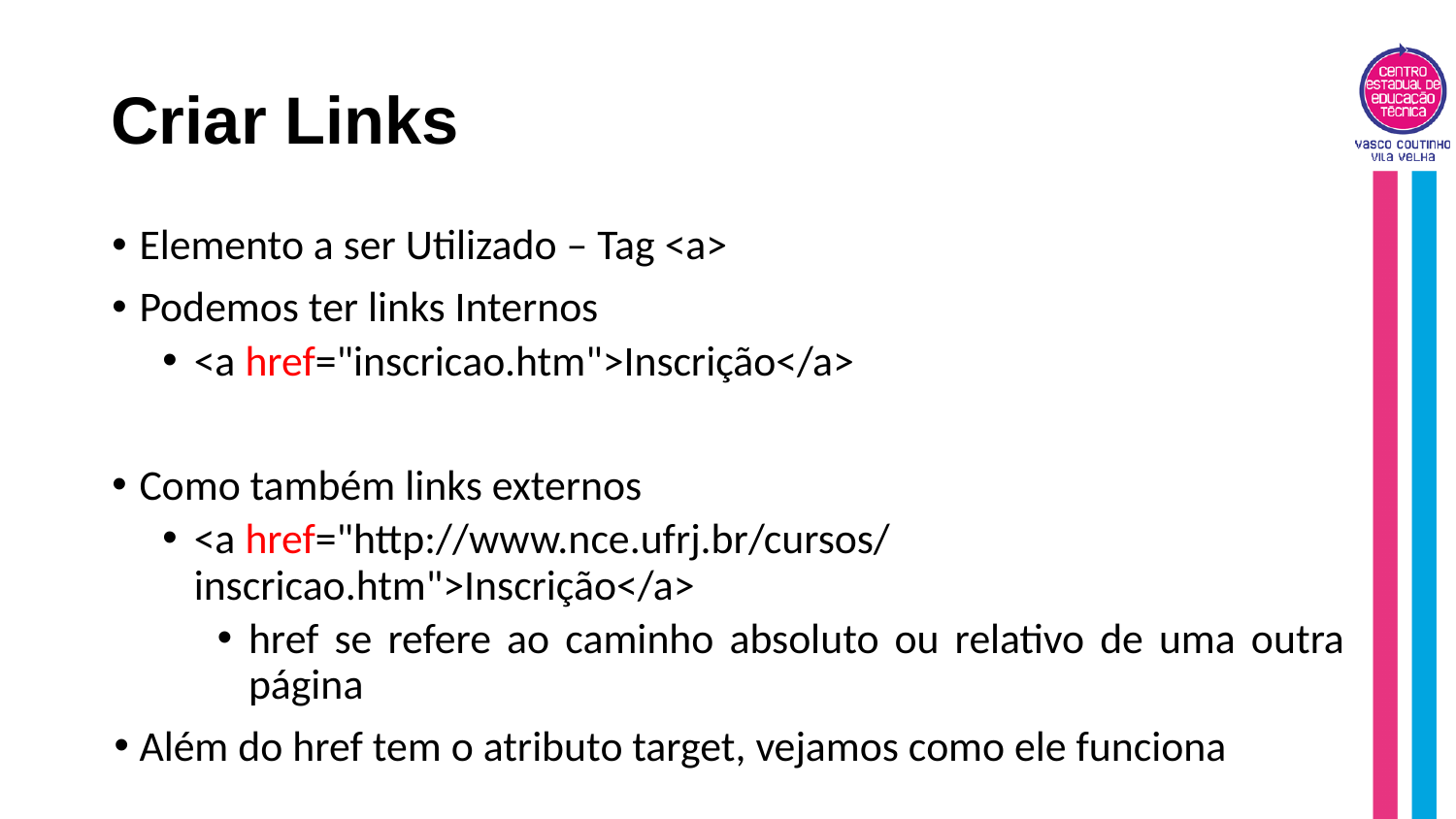

# Criar Links
Elemento a ser Utilizado – Tag <a>
Podemos ter links Internos
<a href="inscricao.htm">Inscrição</a>

Como também links externos
<a href="http://www.nce.ufrj.br/cursos/inscricao.htm">Inscrição</a>
href se refere ao caminho absoluto ou relativo de uma outra página
Além do href tem o atributo target, vejamos como ele funciona